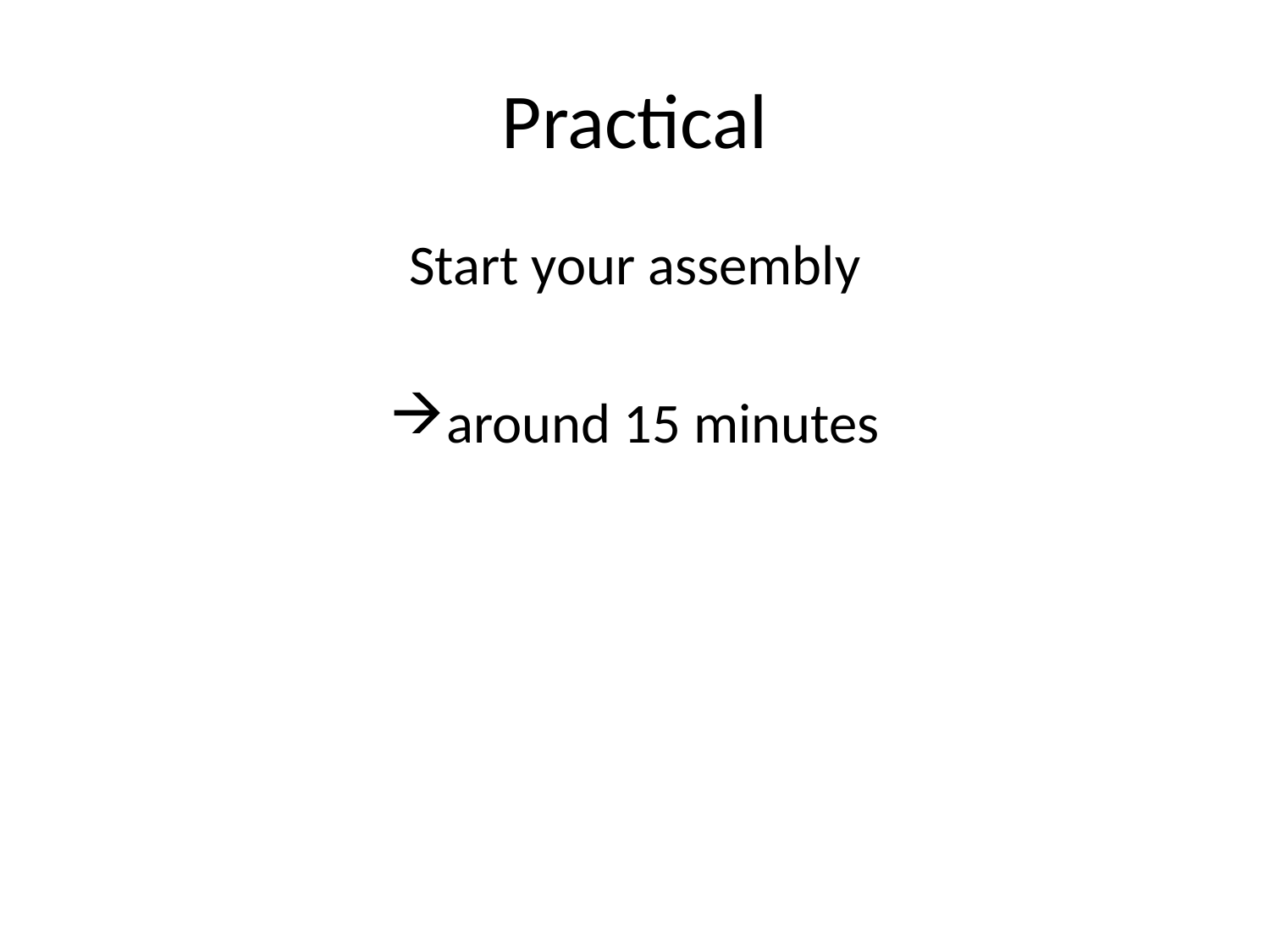

# Practical
Start your assembly

around 15 minutes